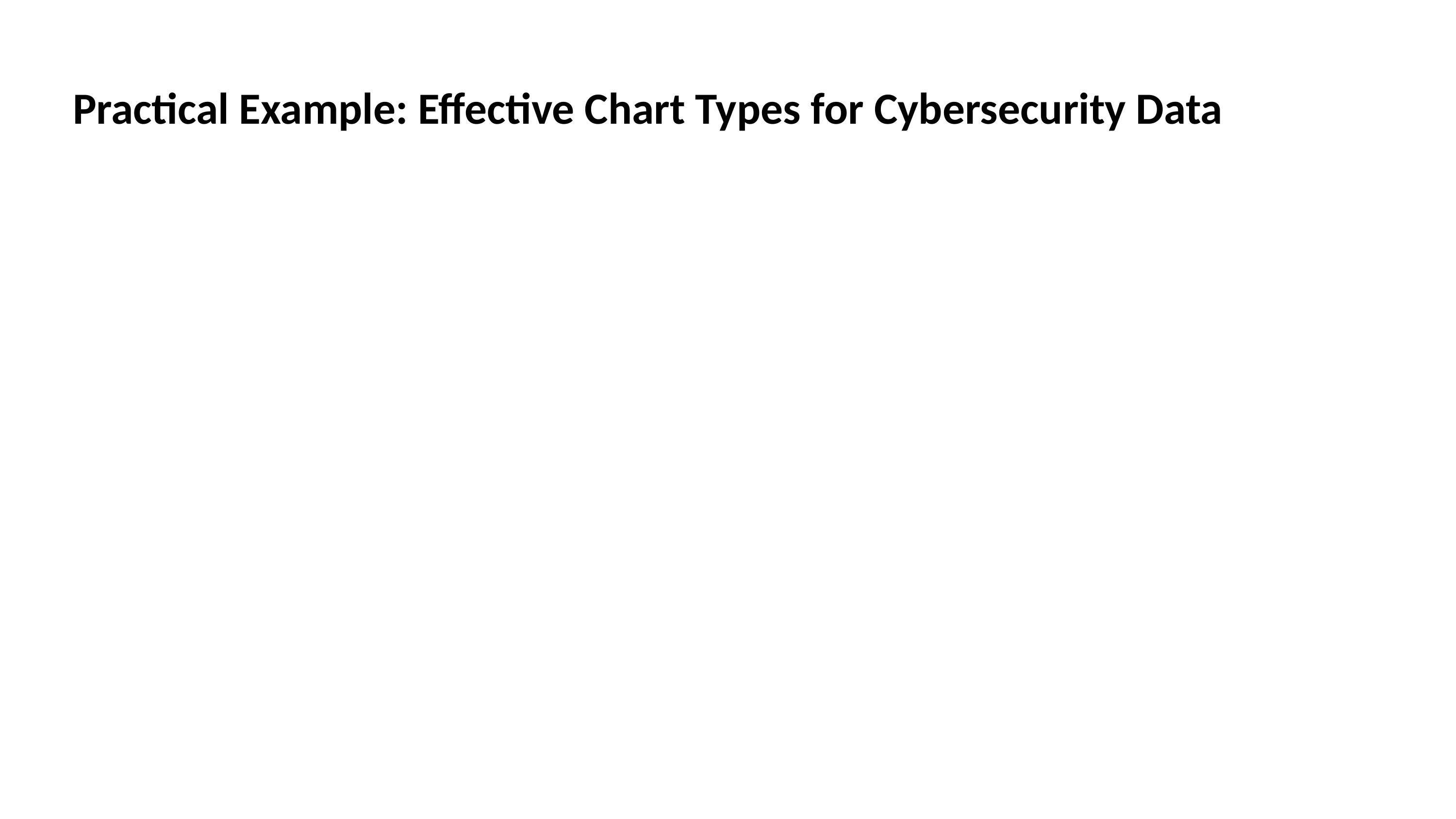

# Practical Example: Effective Chart Types for Cybersecurity Data